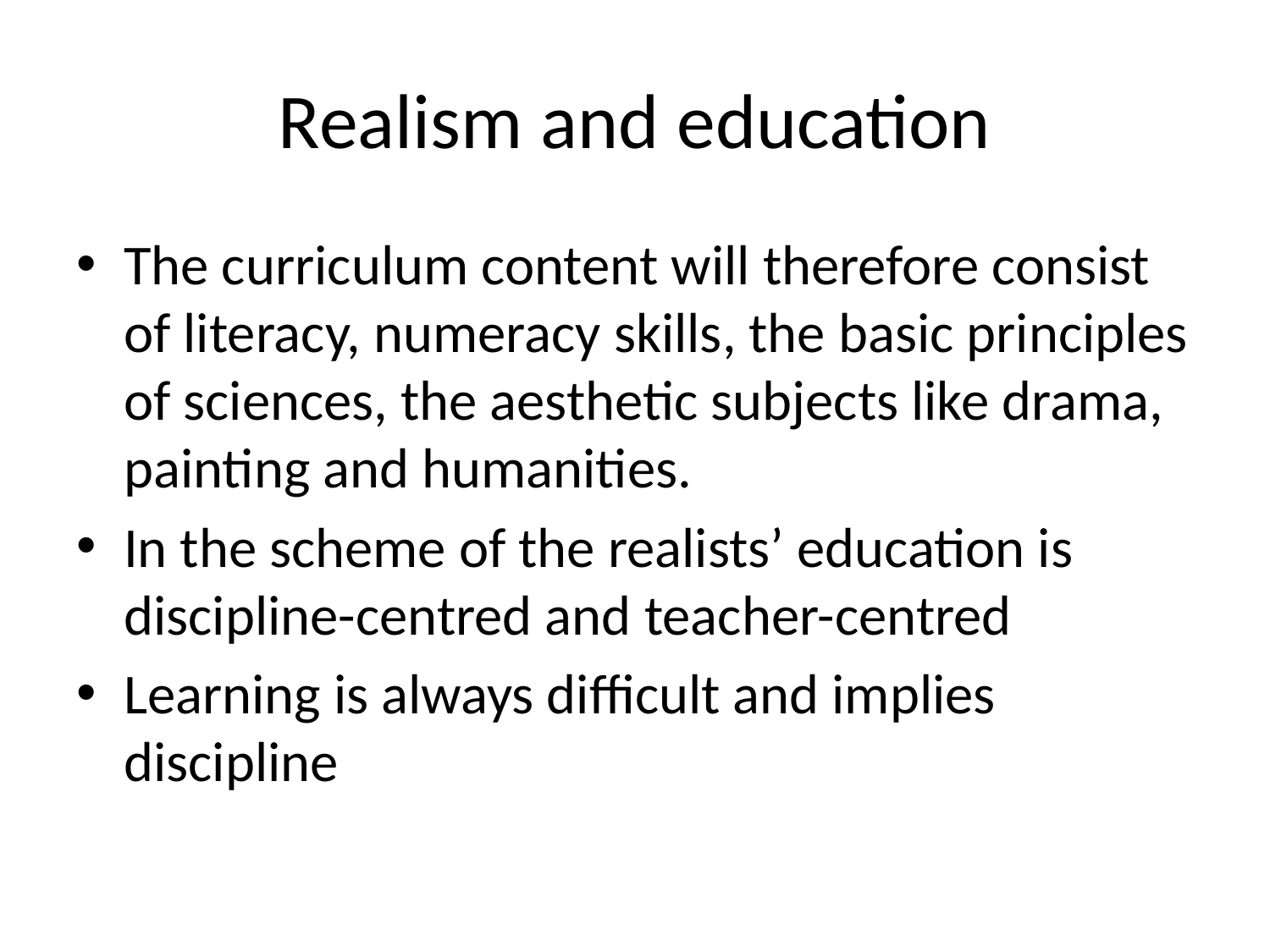

# Realism and education
The curriculum content will therefore consist of literacy, numeracy skills, the basic principles of sciences, the aesthetic subjects like drama, painting and humanities.
In the scheme of the realists’ education is discipline-centred and teacher-centred
Learning is always difficult and implies discipline